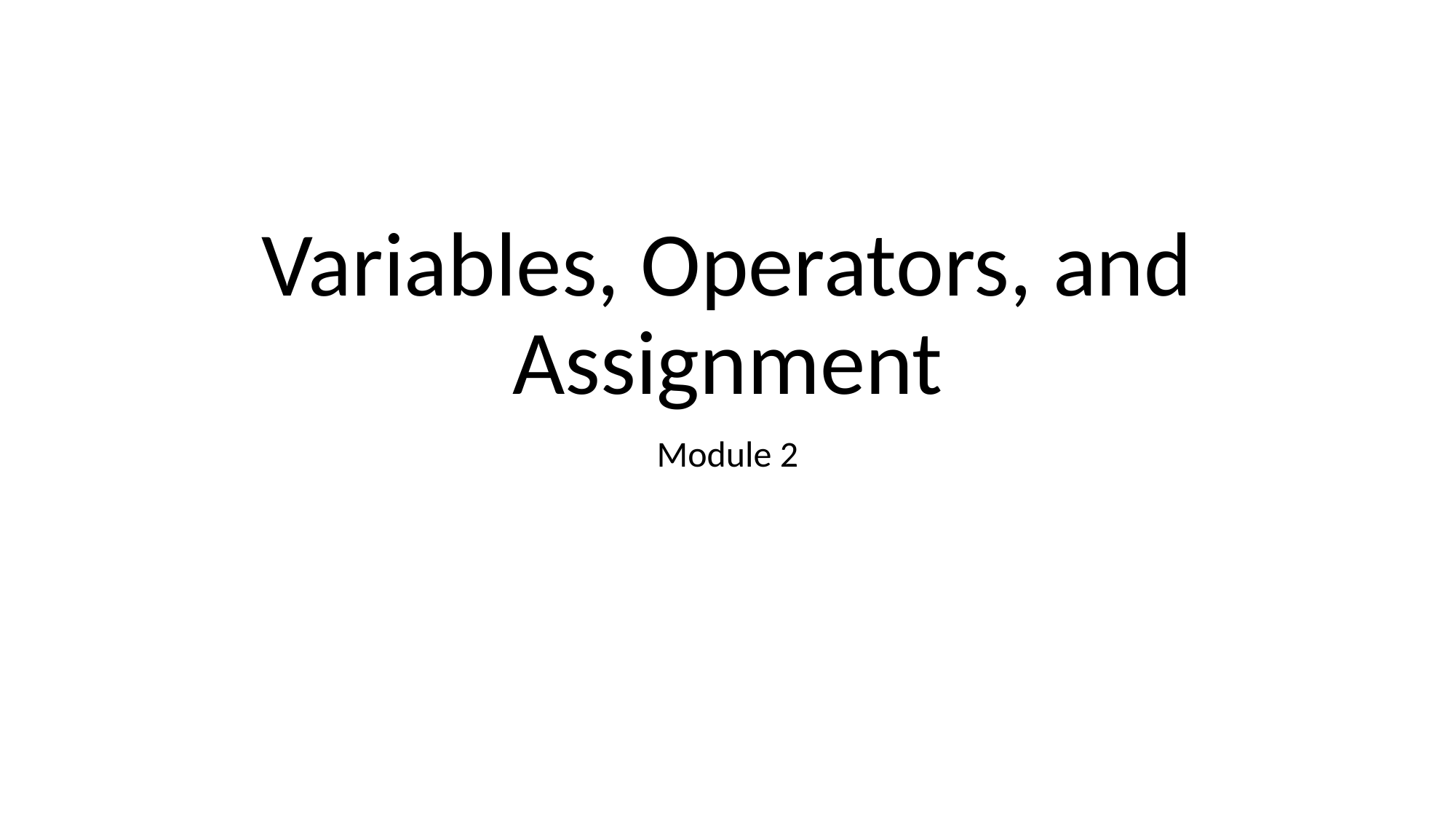

# Variables, Operators, and Assignment
Module 2